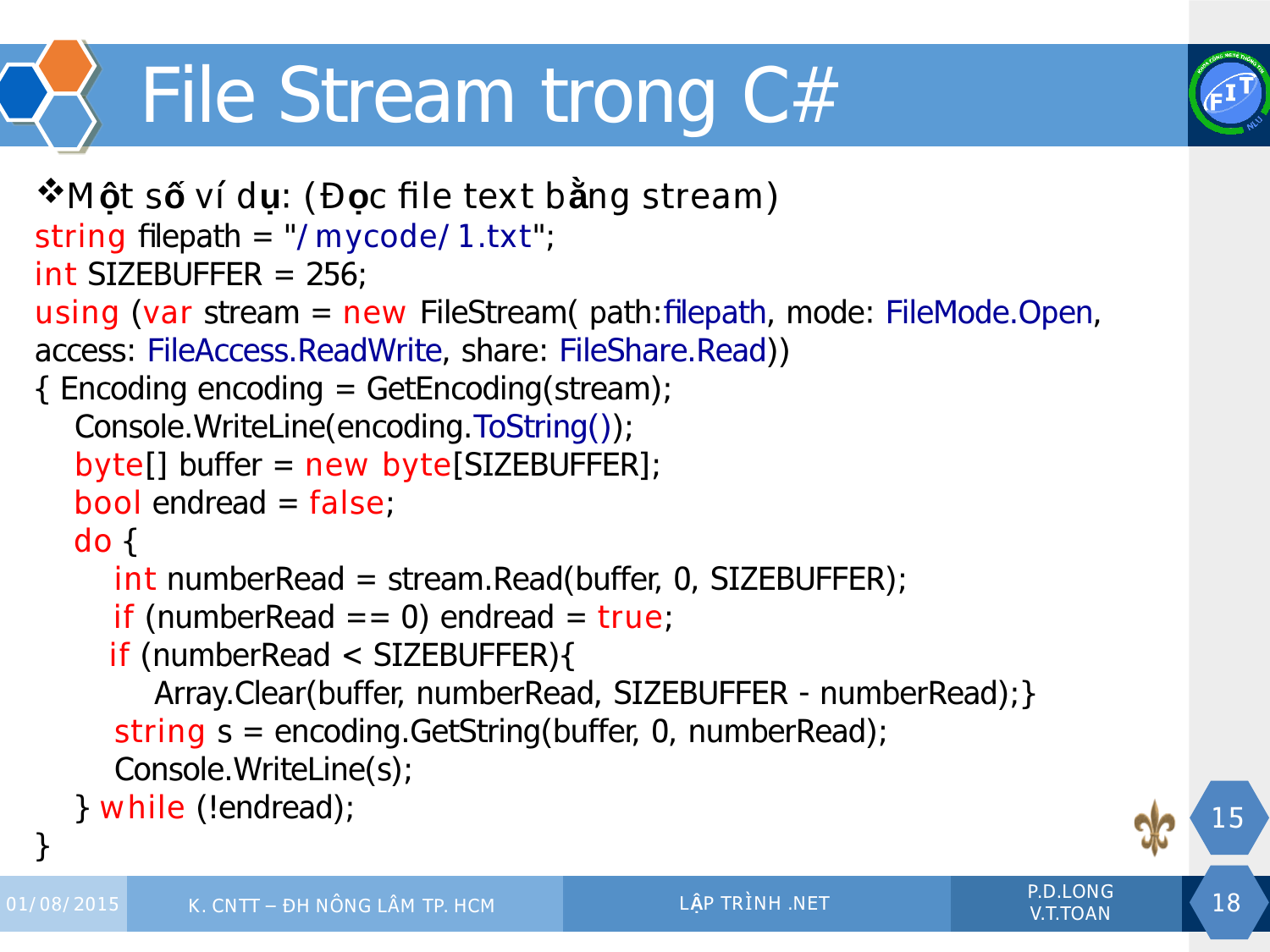

# File Stream trong C#
Một số ví dụ: (Đọc file text bằng stream)
string filepath = "/mycode/1.txt";
int SIZEBUFFER = 256;
using (var stream = new FileStream( path:filepath, mode: FileMode.Open, access: FileAccess.ReadWrite, share: FileShare.Read))
{ Encoding encoding = GetEncoding(stream);
    Console.WriteLine(encoding.ToString());
    byte[] buffer = new byte[SIZEBUFFER];
    bool endread = false;
    do {
        int numberRead = stream.Read(buffer, 0, SIZEBUFFER);
        if (numberRead == 0) endread = true;
        if (numberRead < SIZEBUFFER){
            Array.Clear(buffer, numberRead, SIZEBUFFER - numberRead);}
        string s = encoding.GetString(buffer, 0, numberRead);
        Console.WriteLine(s);
    } while (!endread);
}
15
01/08/2015
K. CNTT – ĐH NÔNG LÂM TP. HCM